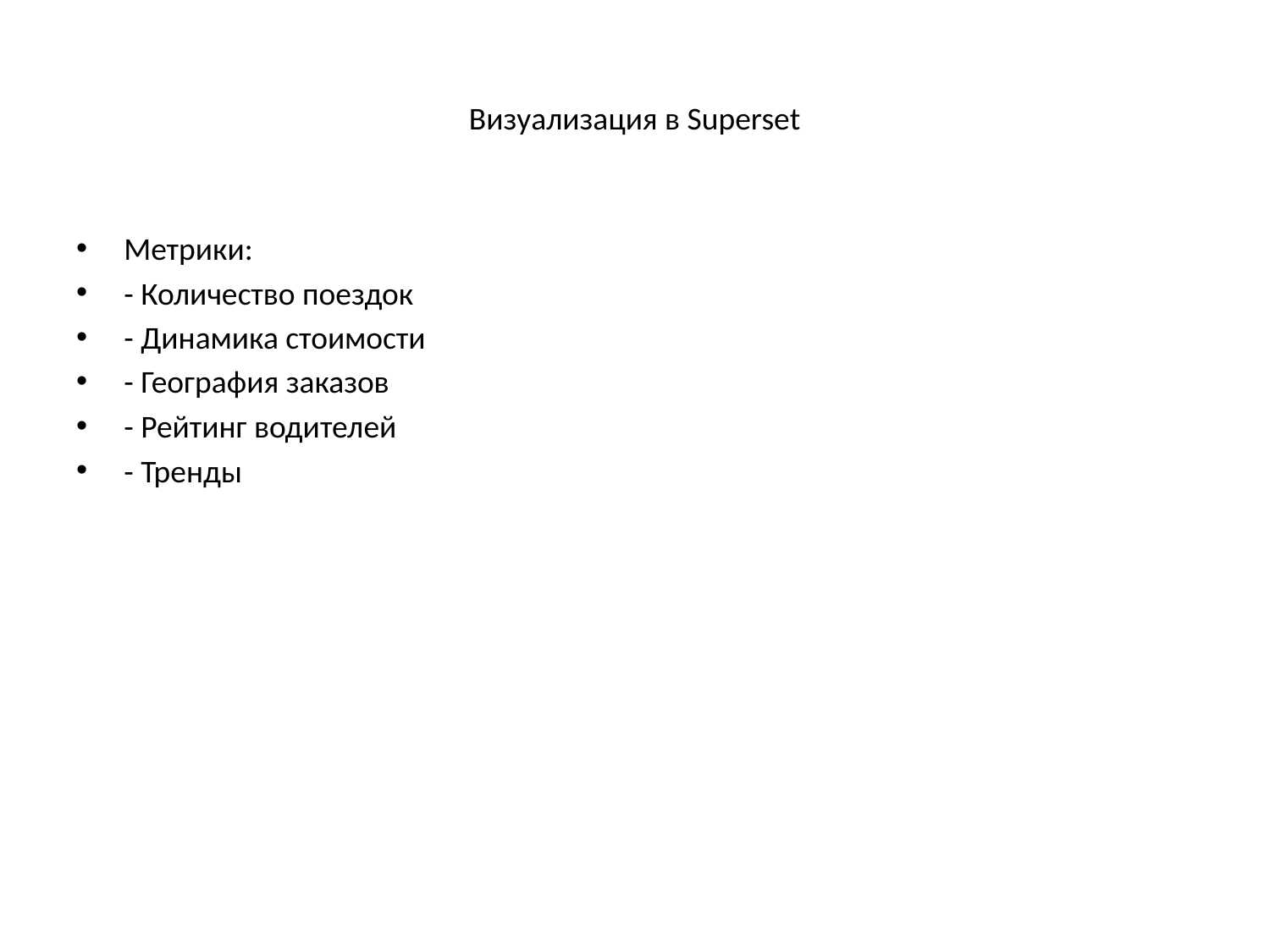

# Визуализация в Superset
Метрики:
- Количество поездок
- Динамика стоимости
- География заказов
- Рейтинг водителей
- Тренды